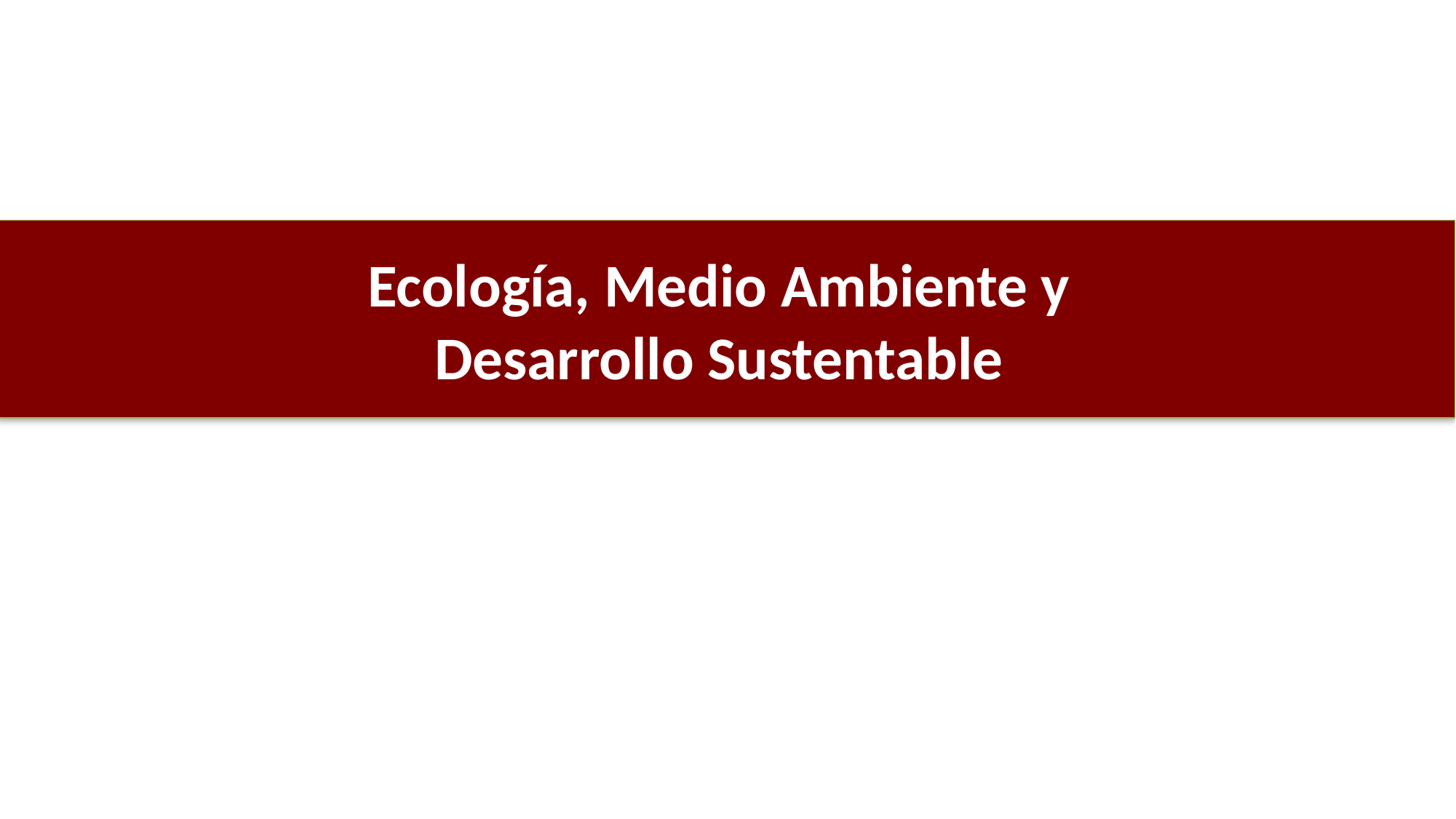

# Ecología, Medio Ambiente y Desarrollo Sustentable